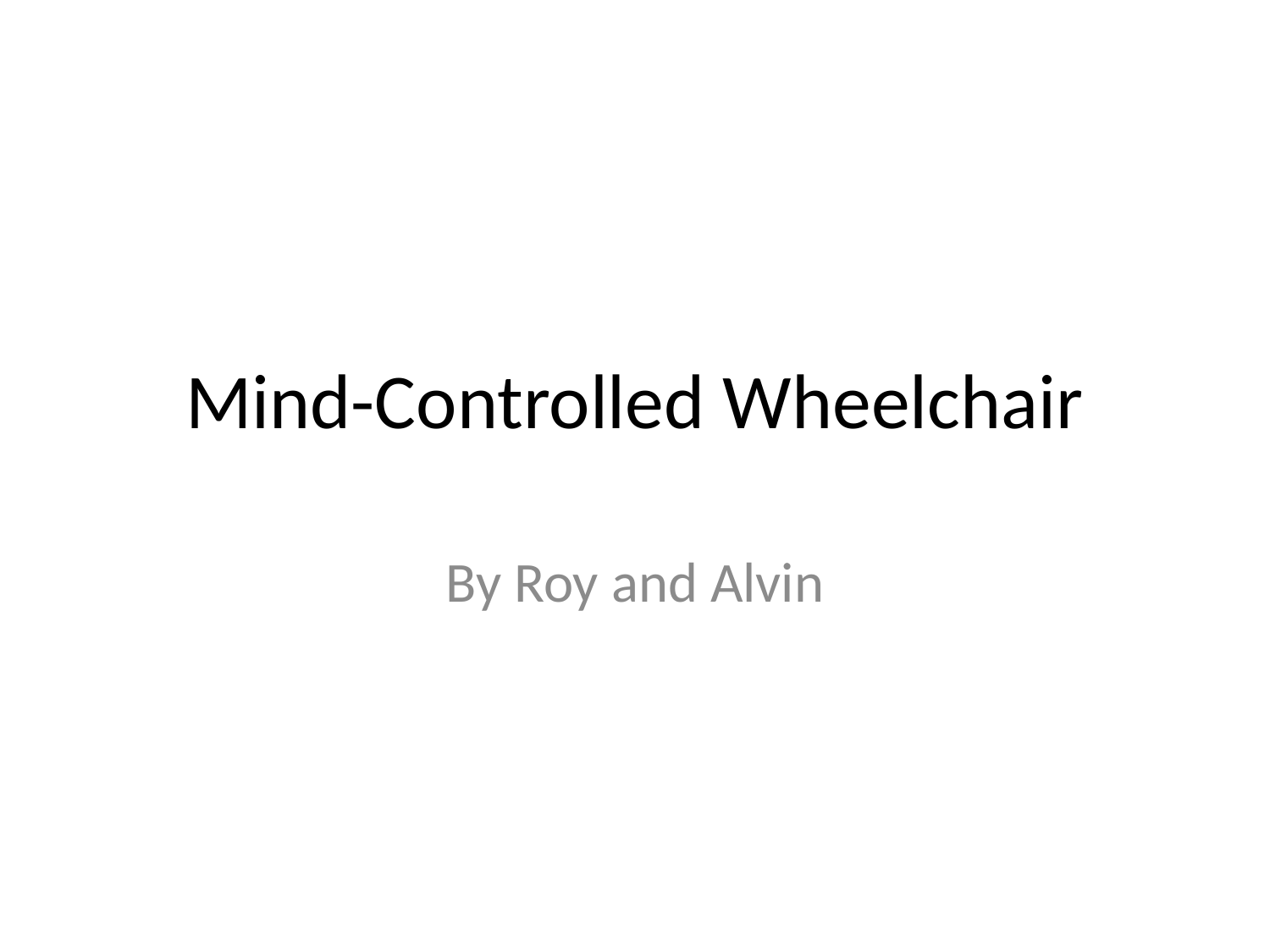

# Mind-Controlled Wheelchair
By Roy and Alvin